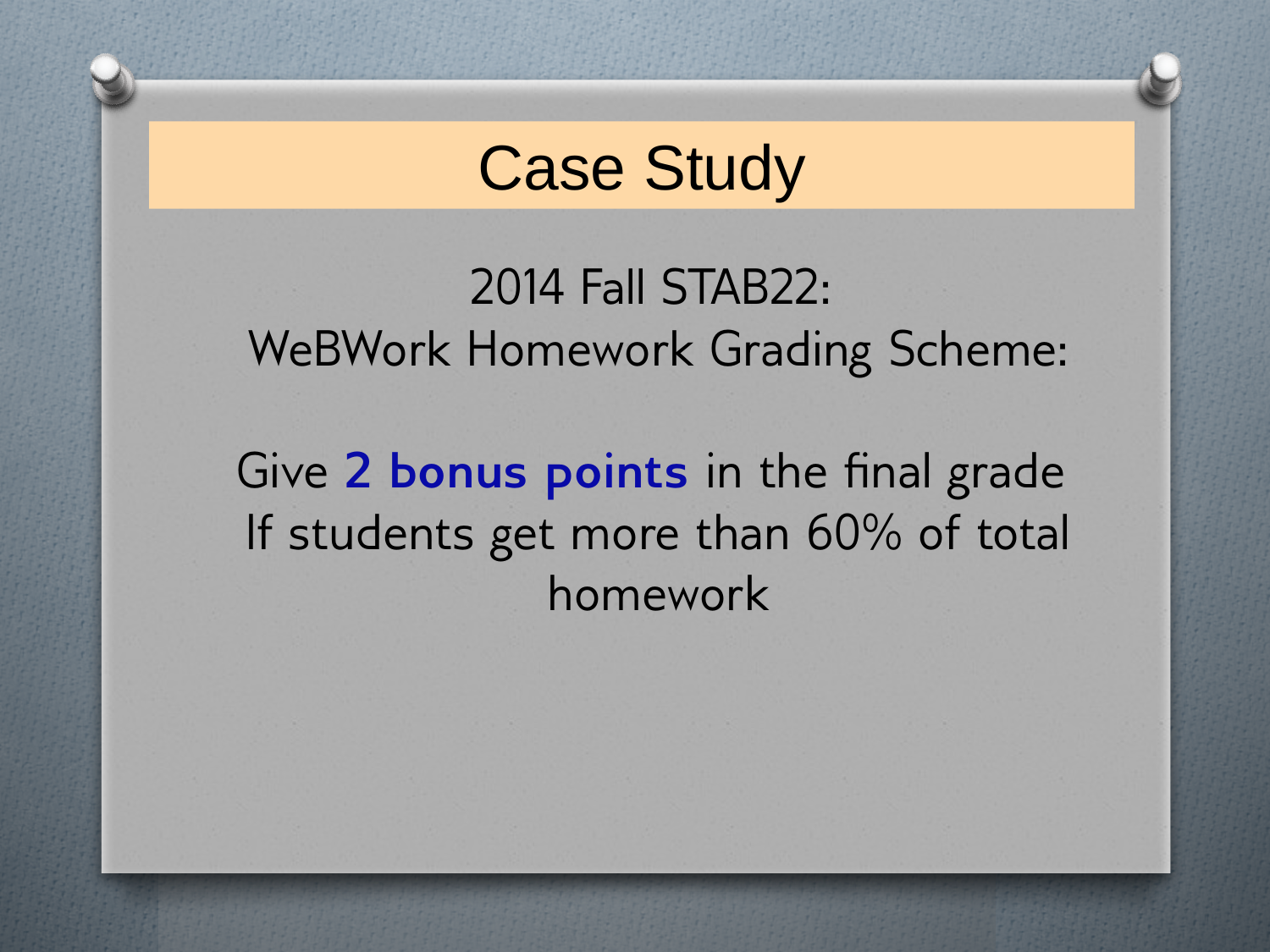

Case Study
2014 Fall STAB22:
WeBWork Homework Grading Scheme:

Give 2 bonus points in the final grade
If students get more than 60% of total homework